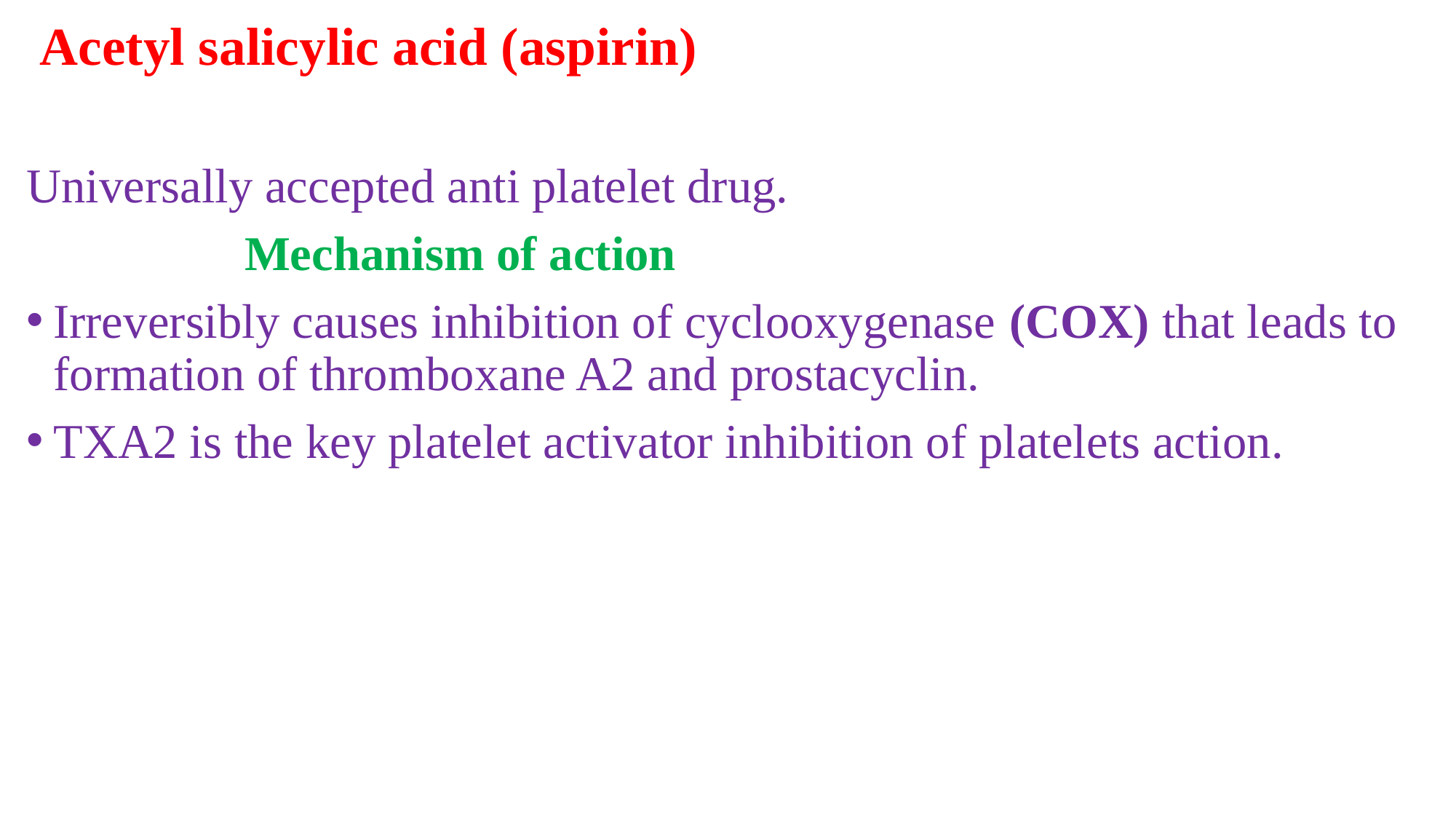

# Acetyl salicylic acid (aspirin)
Universally accepted anti platelet drug.
		Mechanism of action
Irreversibly causes inhibition of cyclooxygenase (COX) that leads to formation of thromboxane A2 and prostacyclin.
TXA2 is the key platelet activator inhibition of platelets action.